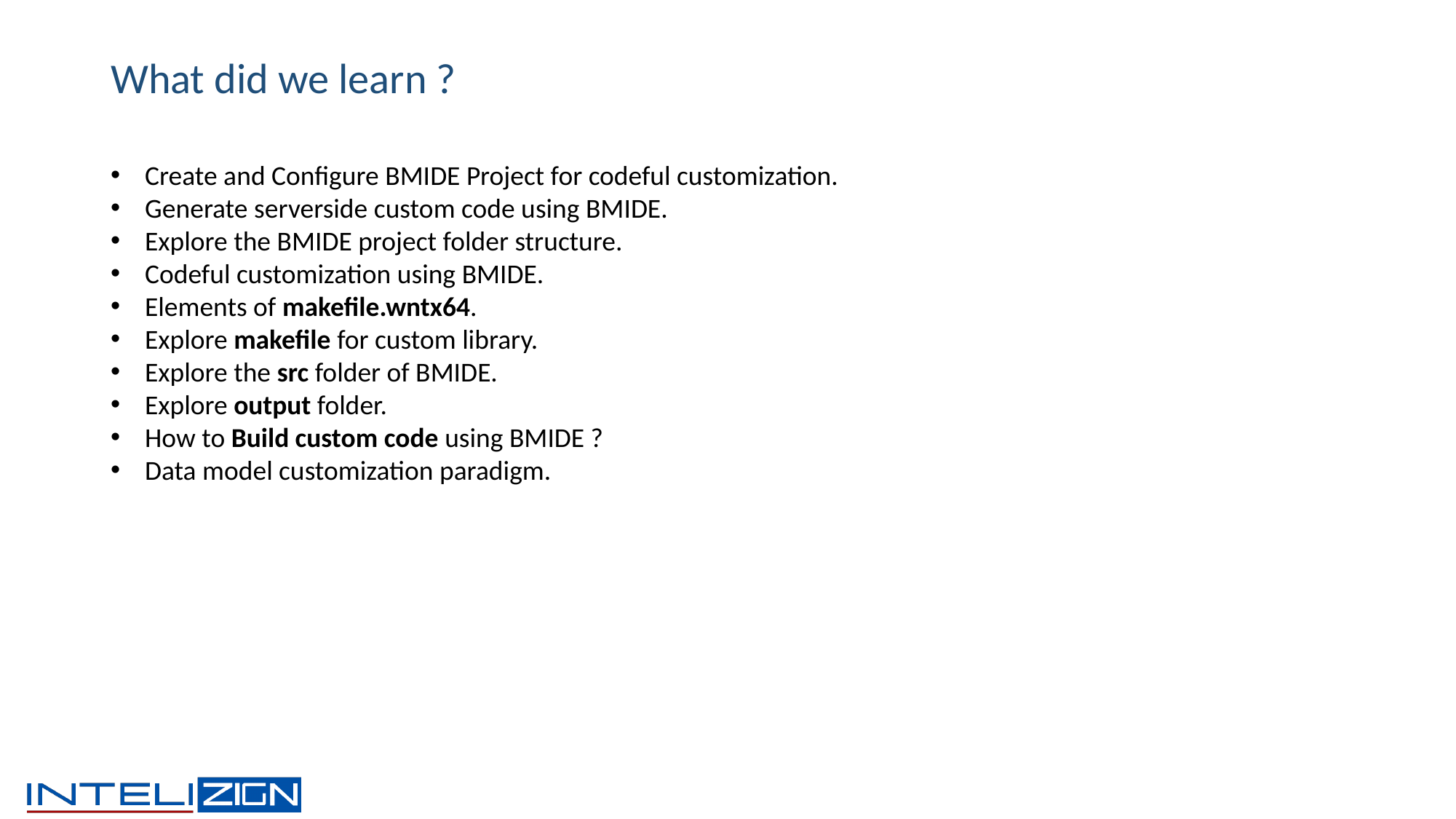

# What did we learn ?
Create and Configure BMIDE Project for codeful customization.
Generate serverside custom code using BMIDE.
Explore the BMIDE project folder structure.
Codeful customization using BMIDE.
Elements of makefile.wntx64.
Explore makefile for custom library.
Explore the src folder of BMIDE.
Explore output folder.
How to Build custom code using BMIDE ?
Data model customization paradigm.